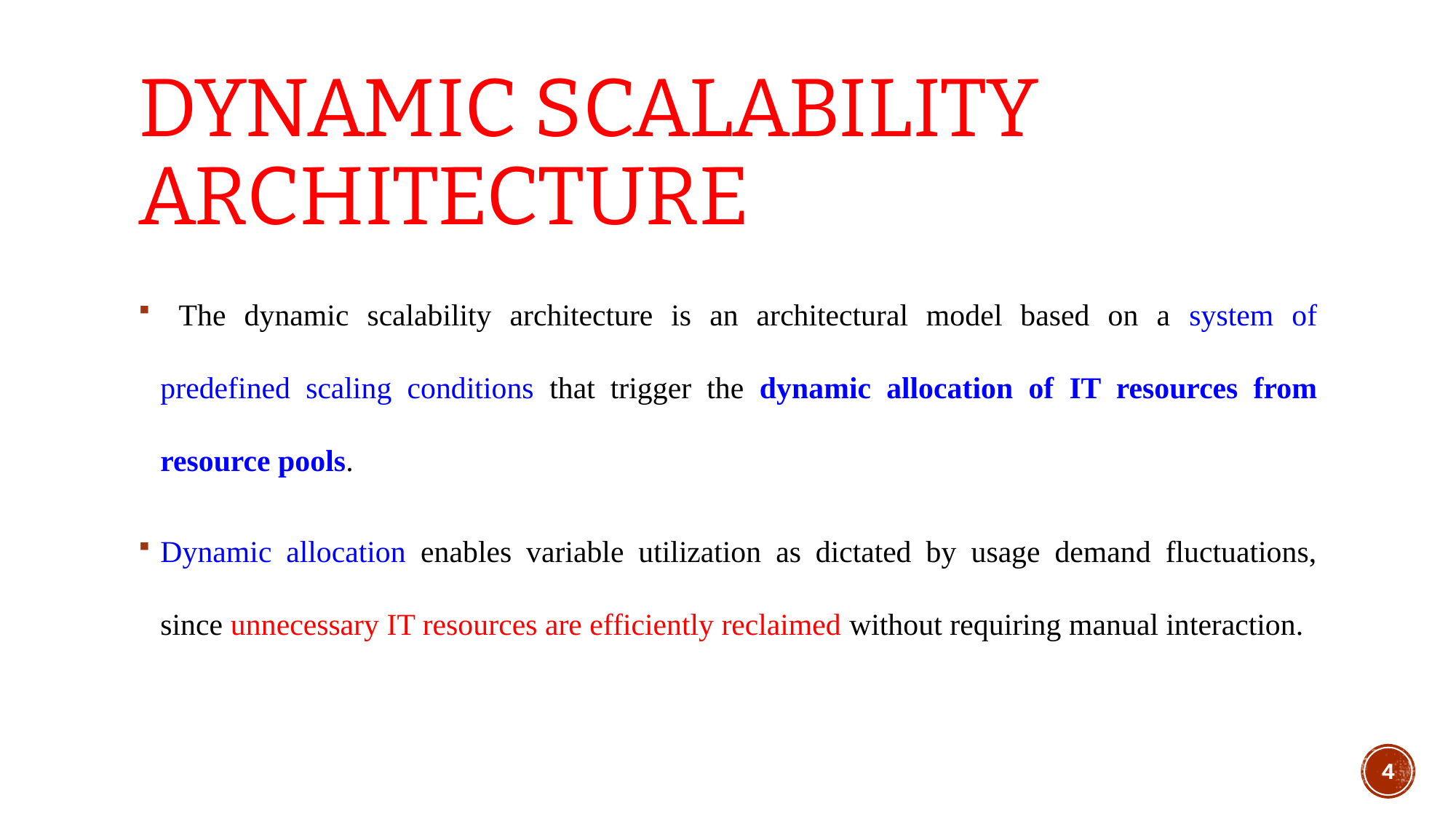

# Dynamic Scalability Architecture
 The dynamic scalability architecture is an architectural model based on a system of predefined scaling conditions that trigger the dynamic allocation of IT resources from resource pools.
Dynamic allocation enables variable utilization as dictated by usage demand fluctuations, since unnecessary IT resources are efficiently reclaimed without requiring manual interaction.
4